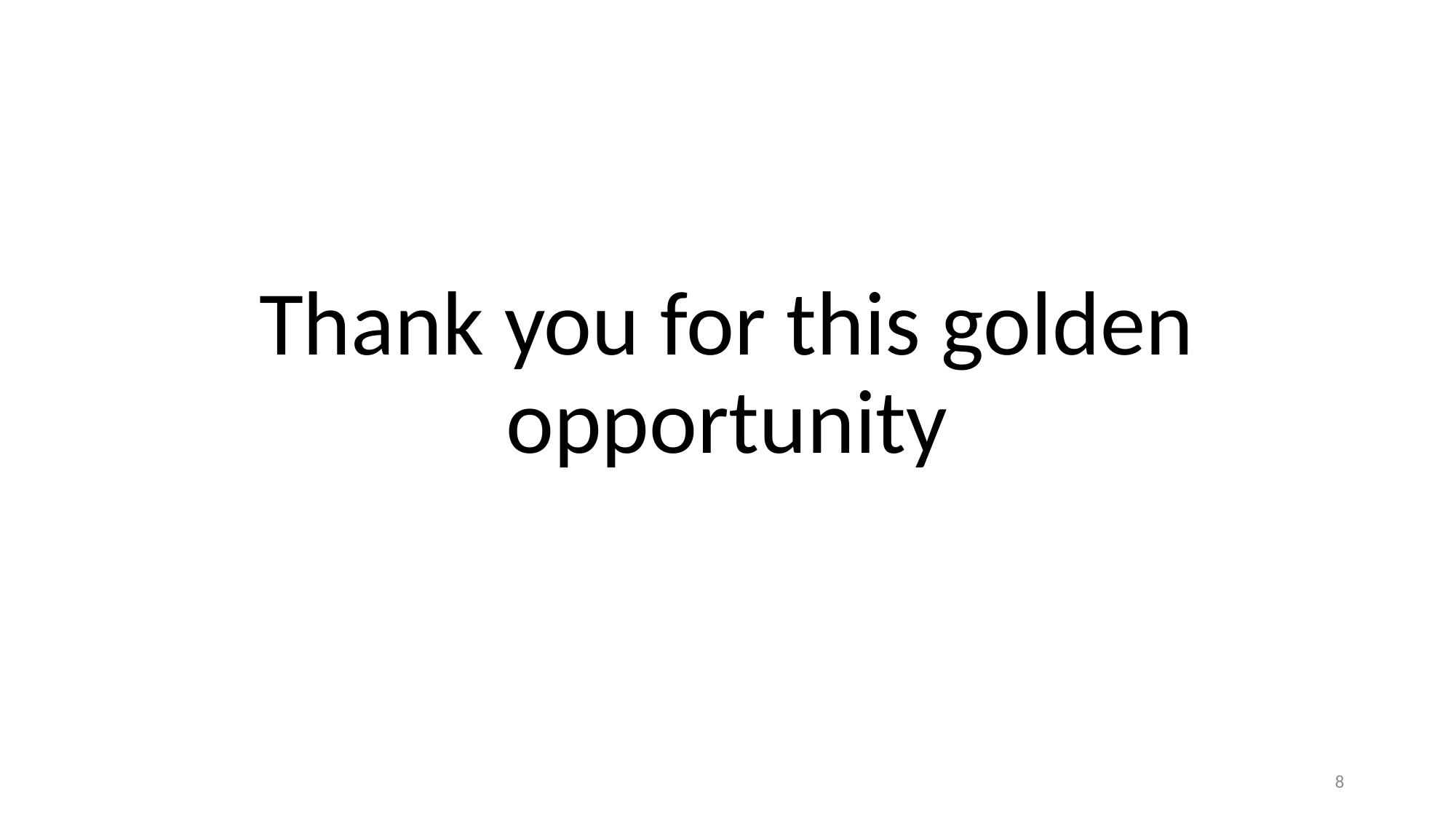

# Thank you for this golden opportunity
8